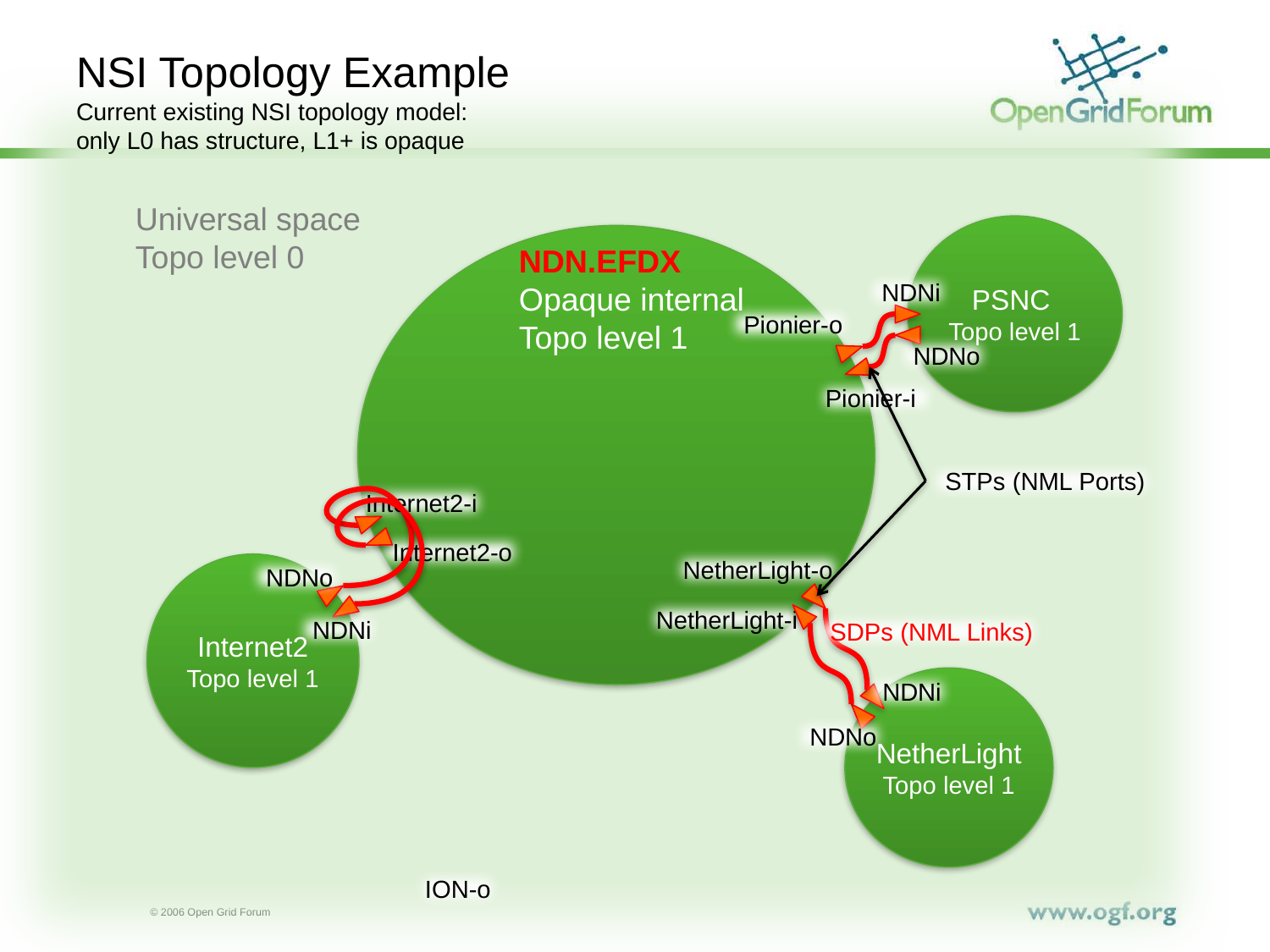

# NSI Topology Example Current existing NSI topology model: only L0 has structure, L1+ is opaque

Universal space
Topo level 0
PSNC
Topo level 1

NDN.EFDX
Opaque internal
Topo level 1
 NDNi
 Pionier-o

 NDNo

Pionier-i
 STPs (NML Ports)
 Internet2-i

 Internet2-o
NetherLight-o
Internet2
Topo level 1
 NDNo

NetherLight-i
 NDNi
 SDPs (NML Links)
NetherLight
Topo level 1
 NDNi

 NDNo
ION-o